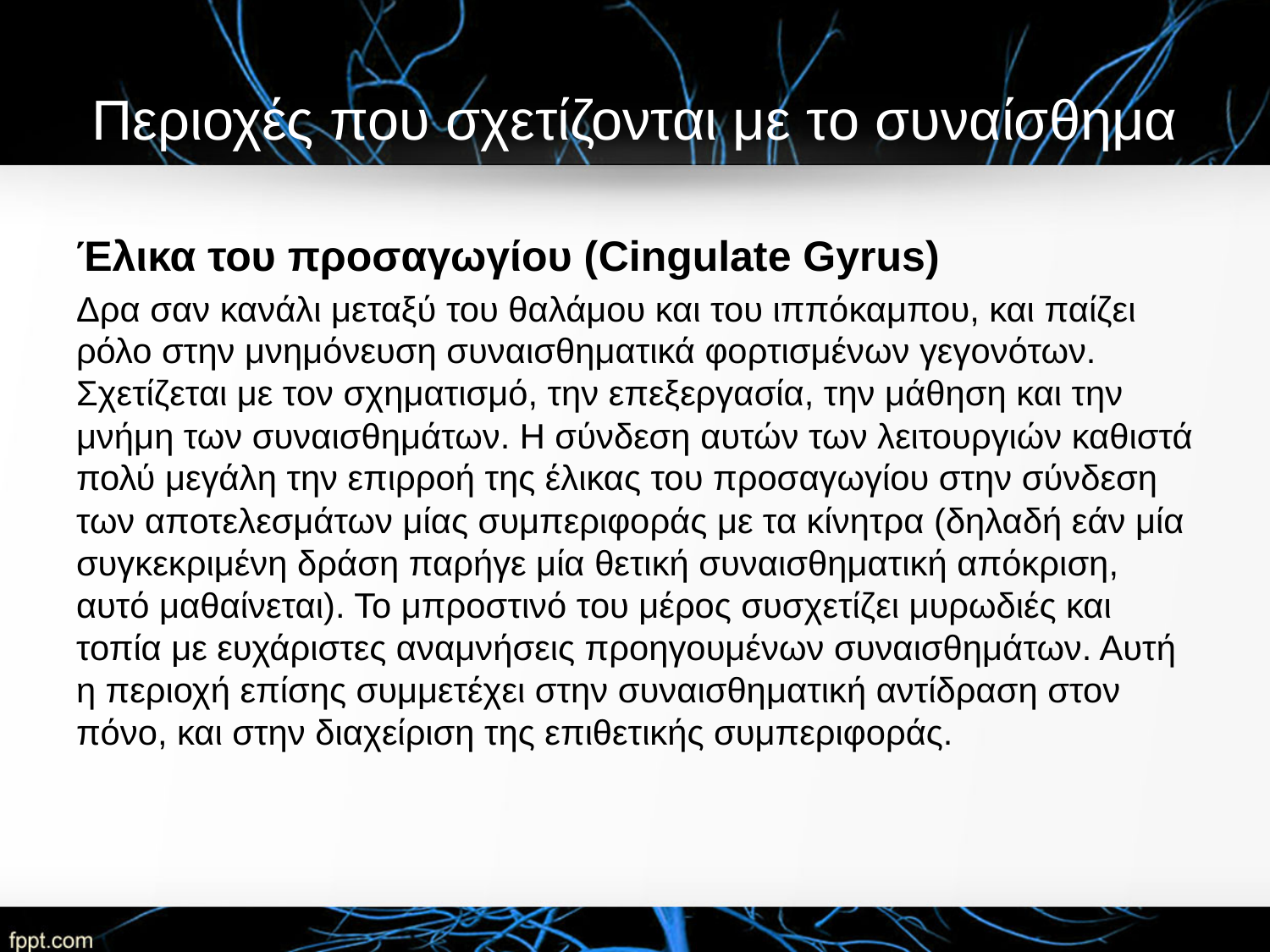

# Περιοχές που σχετίζονται με το συναίσθημα
Έλικα του προσαγωγίου (Cingulate Gyrus)
Δρα σαν κανάλι μεταξύ του θαλάμου και του ιππόκαμπου, και παίζει ρόλο στην μνημόνευση συναισθηματικά φορτισμένων γεγονότων. Σχετίζεται με τον σχηματισμό, την επεξεργασία, την μάθηση και την μνήμη των συναισθημάτων. Η σύνδεση αυτών των λειτουργιών καθιστά πολύ μεγάλη την επιρροή της έλικας του προσαγωγίου στην σύνδεση των αποτελεσμάτων μίας συμπεριφοράς με τα κίνητρα (δηλαδή εάν μία συγκεκριμένη δράση παρήγε μία θετική συναισθηματική απόκριση, αυτό μαθαίνεται). Το μπροστινό του μέρος συσχετίζει μυρωδιές και τοπία με ευχάριστες αναμνήσεις προηγουμένων συναισθημάτων. Αυτή η περιοχή επίσης συμμετέχει στην συναισθηματική αντίδραση στον πόνο, και στην διαχείριση της επιθετικής συμπεριφοράς.